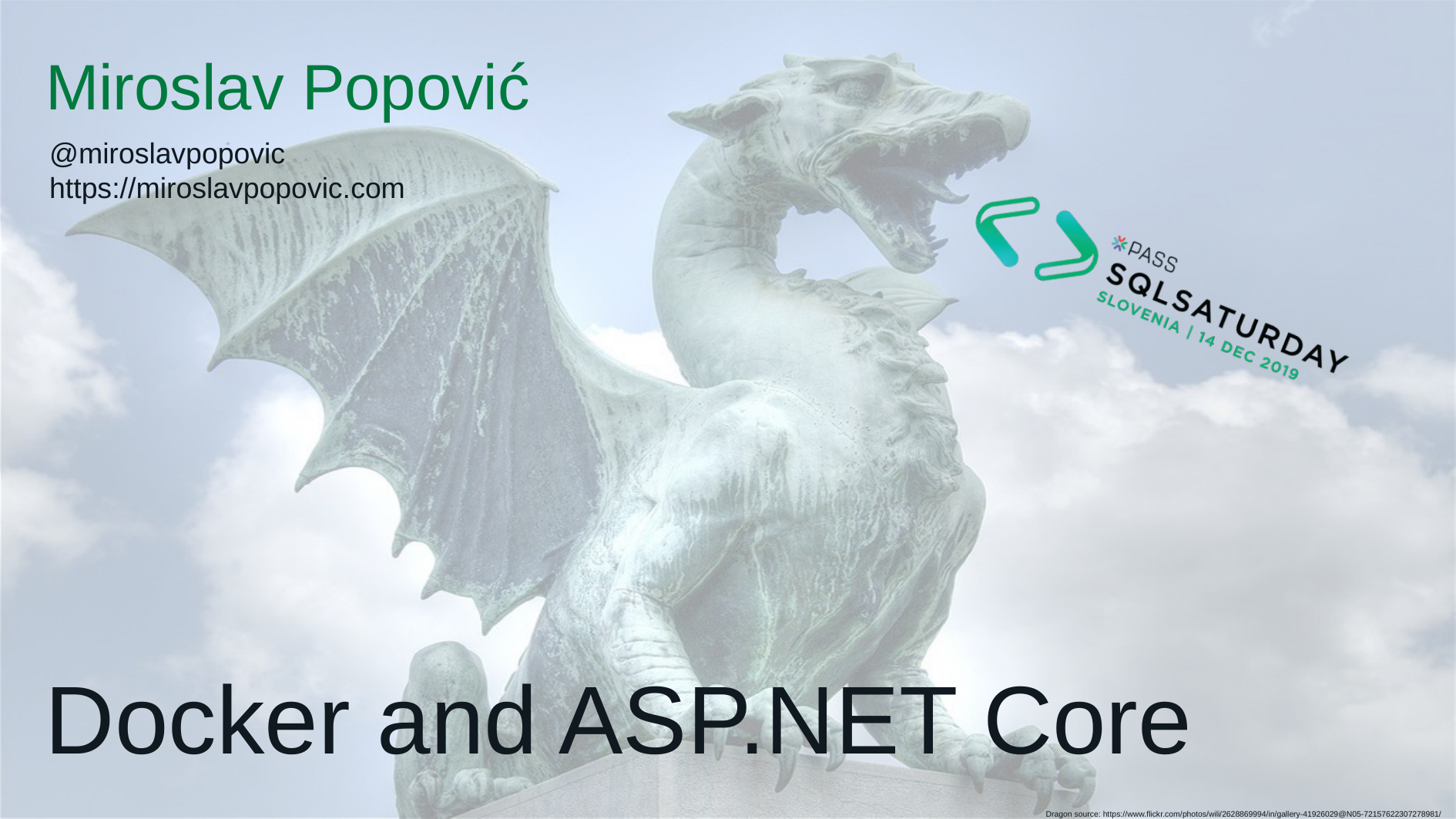

Miroslav Popović
@miroslavpopovic
https://miroslavpopovic.com
# Docker and ASP.NET Core